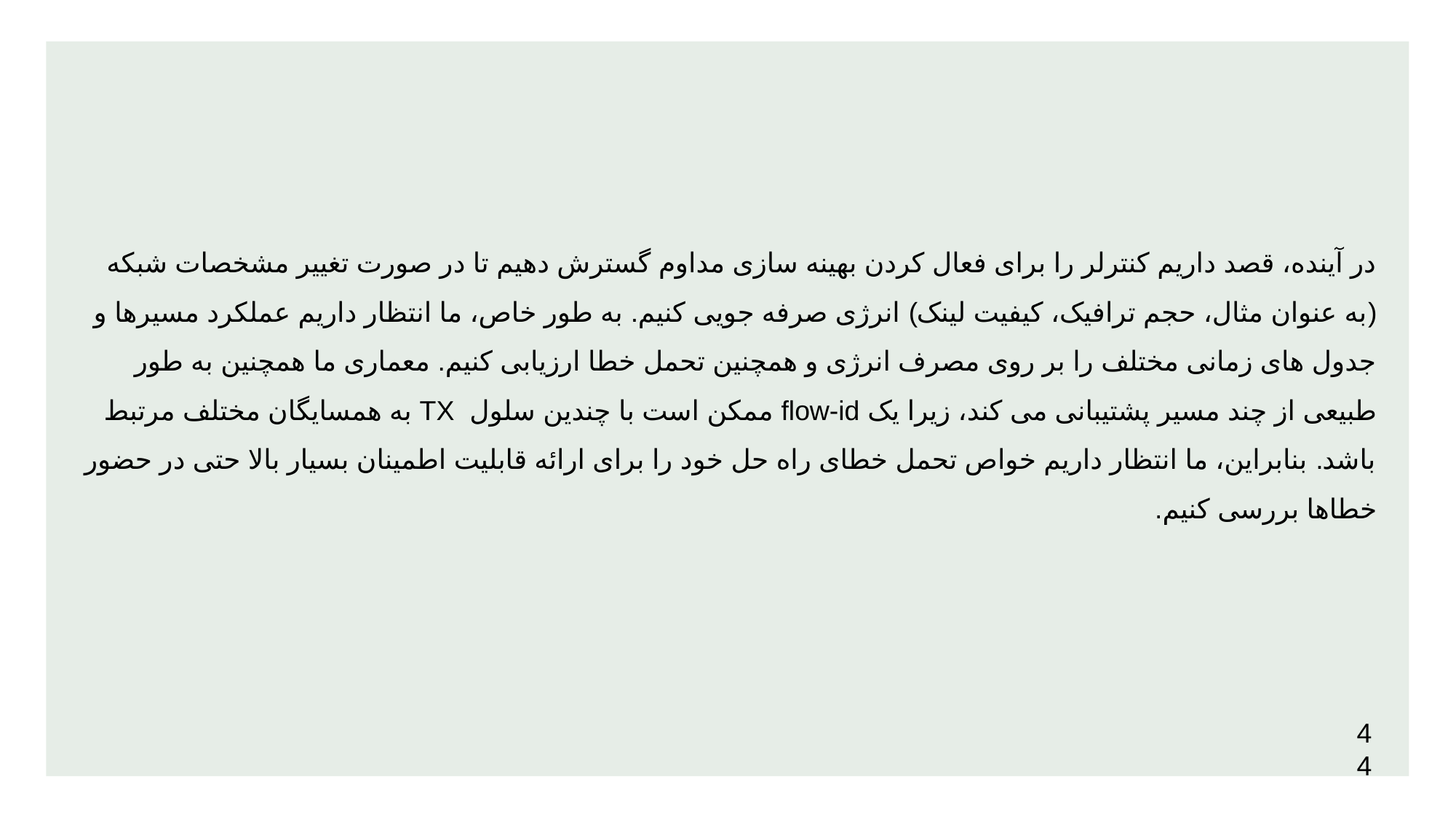

در آینده، قصد داریم کنترلر را برای فعال کردن بهینه ‌سازی مداوم گسترش دهیم تا در صورت تغییر مشخصات شبکه (به عنوان مثال، حجم ترافیک، کیفیت لینک) انرژی صرفه‌ جویی کنیم. به طور خاص، ما انتظار داریم عملکرد مسیرها و جدول‌ های زمانی مختلف را بر روی مصرف انرژی و همچنین تحمل خطا ارزیابی کنیم. معماری ما همچنین به طور طبیعی از چند مسیر پشتیبانی می ‌کند، زیرا یک flow-id ممکن است با چندین سلول  TX به همسایگان مختلف مرتبط باشد. بنابراین، ما انتظار داریم خواص تحمل خطای راه حل خود را برای ارائه قابلیت اطمینان بسیار بالا حتی در حضور خطاها بررسی کنیم.
44